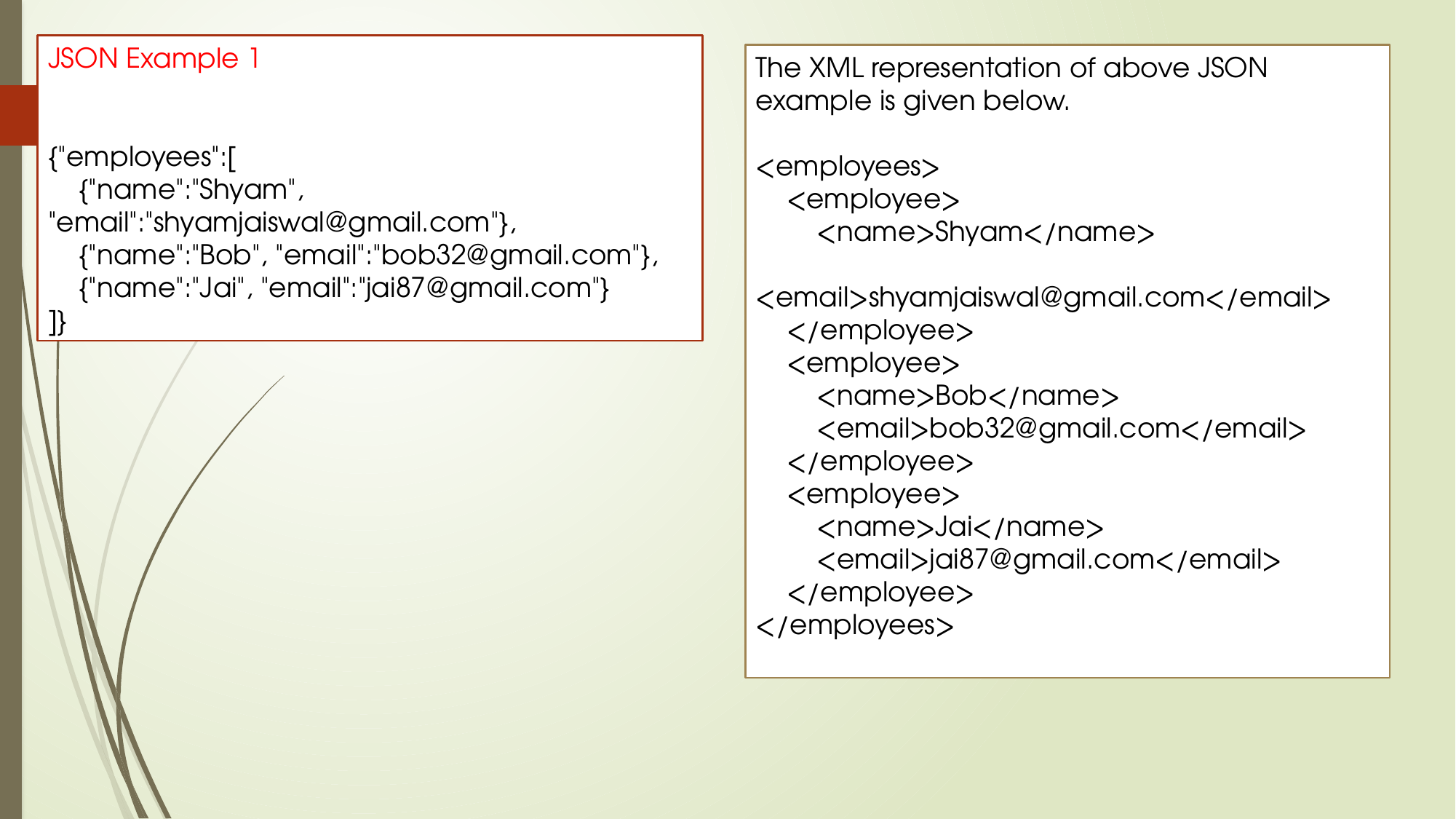

JSON Example 1

{"employees":[
    {"name":"Shyam", "email":"shyamjaiswal@gmail.com"},
    {"name":"Bob", "email":"bob32@gmail.com"},
    {"name":"Jai", "email":"jai87@gmail.com"}
]}
The XML representation of above JSON example is given below.

<employees>
    <employee>
        <name>Shyam</name>
        <email>shyamjaiswal@gmail.com</email>
    </employee>
    <employee>
        <name>Bob</name>
        <email>bob32@gmail.com</email>
    </employee>
    <employee>
        <name>Jai</name>
        <email>jai87@gmail.com</email>
    </employee>
</employees>